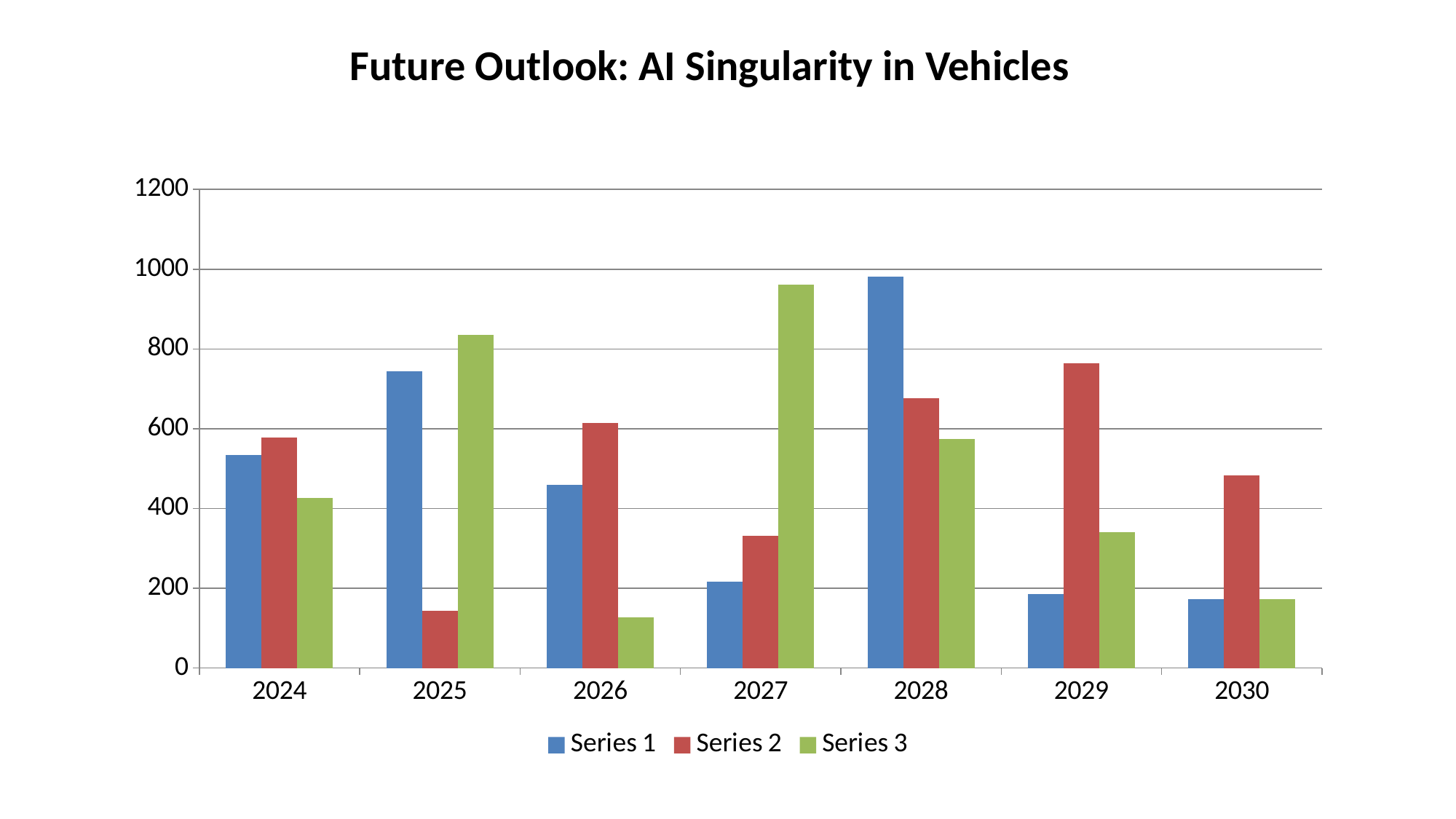

Future Outlook: AI Singularity in Vehicles
#

### Chart

| Category | Series 1 | Series 2 | Series 3 |
|---|---|---|---|
| 2024 | 535.0 | 578.0 | 427.0 |
| 2025 | 744.0 | 143.0 | 836.0 |
| 2026 | 459.0 | 614.0 | 127.0 |
| 2027 | 217.0 | 332.0 | 961.0 |
| 2028 | 982.0 | 676.0 | 574.0 |
| 2029 | 185.0 | 765.0 | 340.0 |
| 2030 | 173.0 | 483.0 | 172.0 |